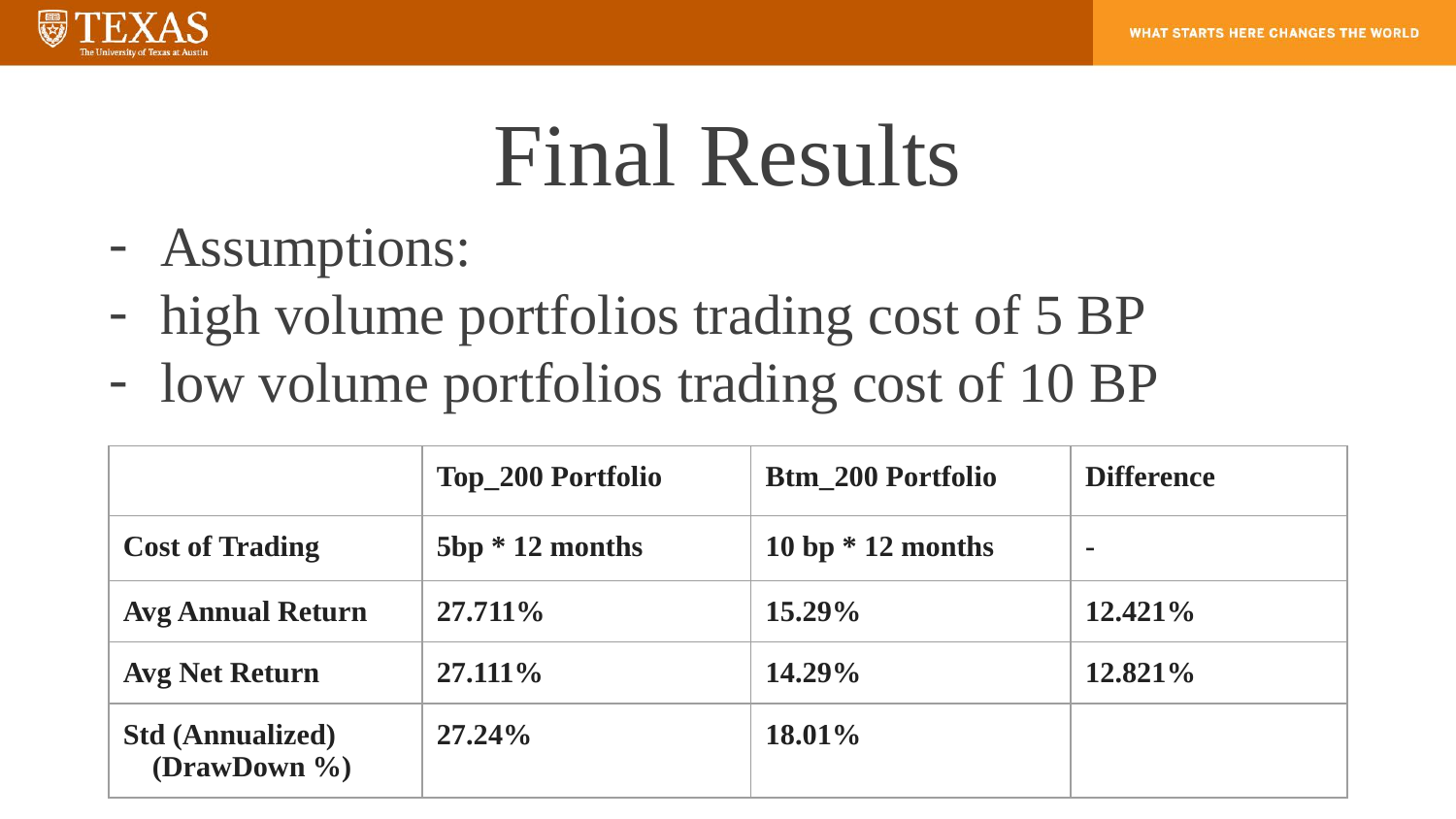

# Final Results
Assumptions:
high volume portfolios trading cost of 5 BP
low volume portfolios trading cost of 10 BP
|  | Top\_200 Portfolio | Btm\_200 Portfolio | Difference |
| --- | --- | --- | --- |
| Cost of Trading | 5bp \* 12 months | 10 bp \* 12 months | - |
| Avg Annual Return | 27.711% | 15.29% | 12.421% |
| Avg Net Return | 27.111% | 14.29% | 12.821% |
| Std (Annualized) (DrawDown %) | 27.24% | 18.01% |  |